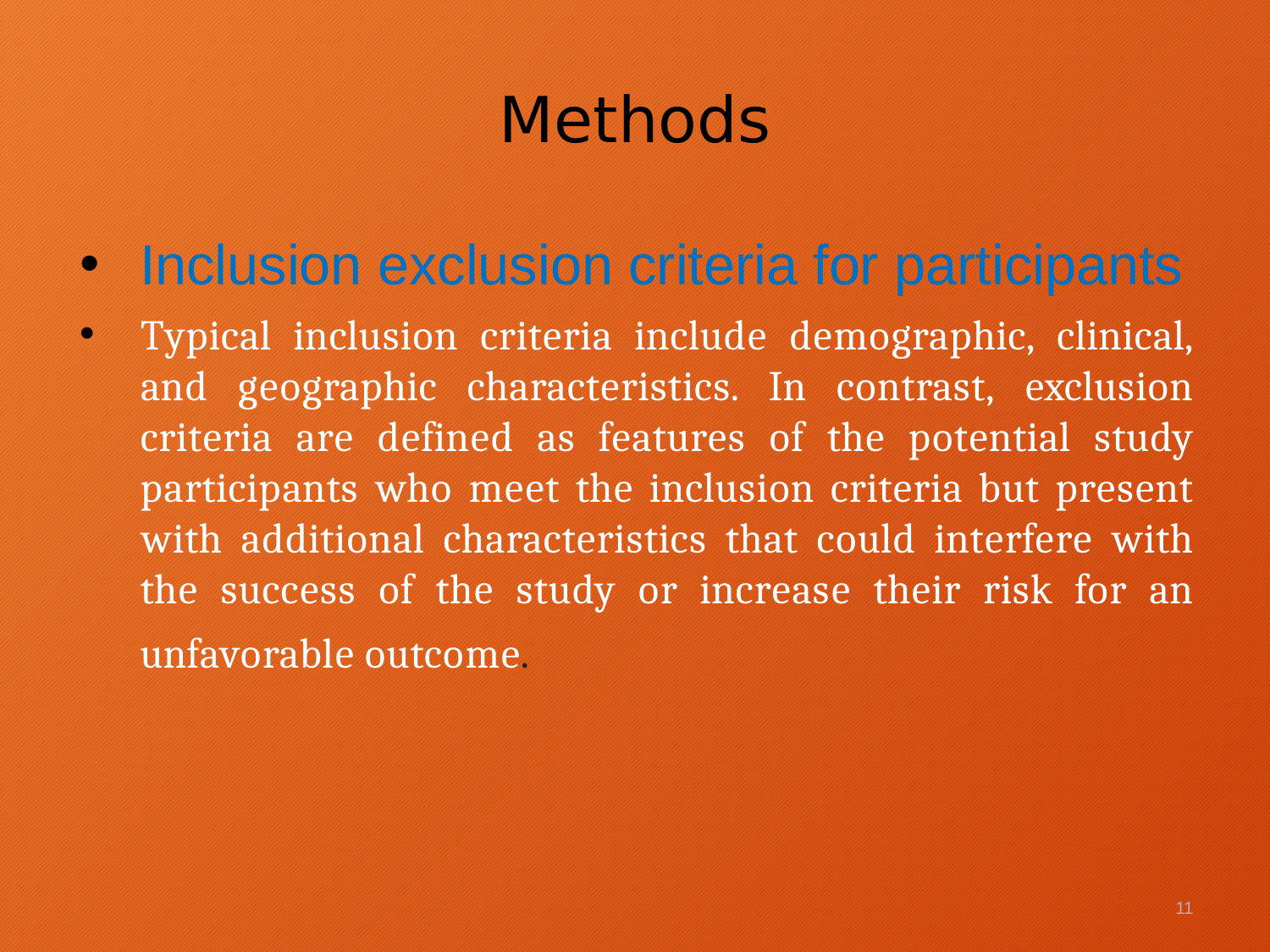

# Methods
Inclusion exclusion criteria for participants
Typical inclusion criteria include demographic, clinical, and geographic characteristics. In contrast, exclusion criteria are defined as features of the potential study participants who meet the inclusion criteria but present with additional characteristics that could interfere with the success of the study or increase their risk for an unfavorable outcome.
11